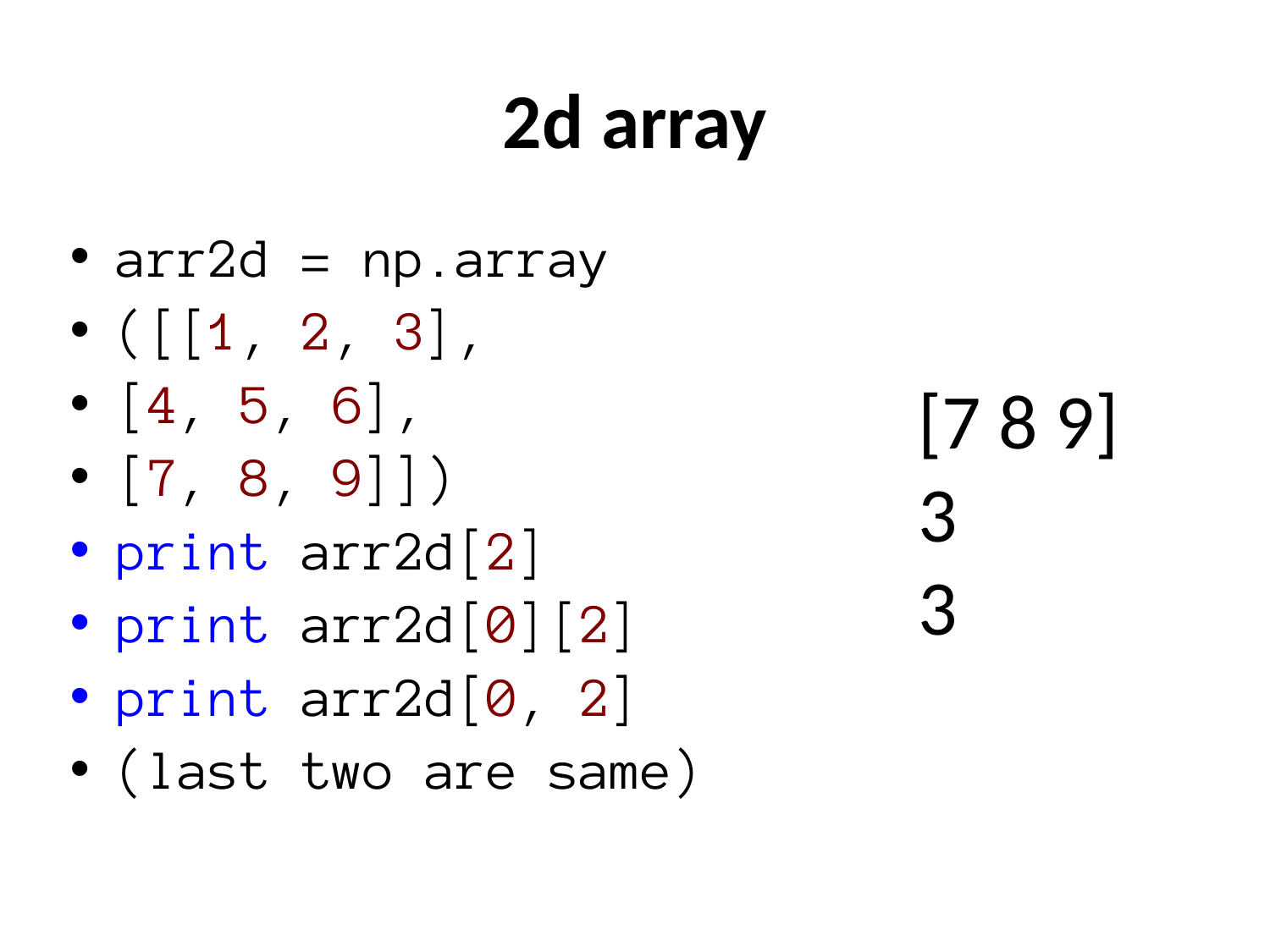

# 2d array
arr2d = np.array
([[1, 2, 3],
[4, 5, 6],
[7, 8, 9]])
print arr2d[2]
print arr2d[0][2]
print arr2d[0, 2]
(last two are same)
[7 8 9]
3
3